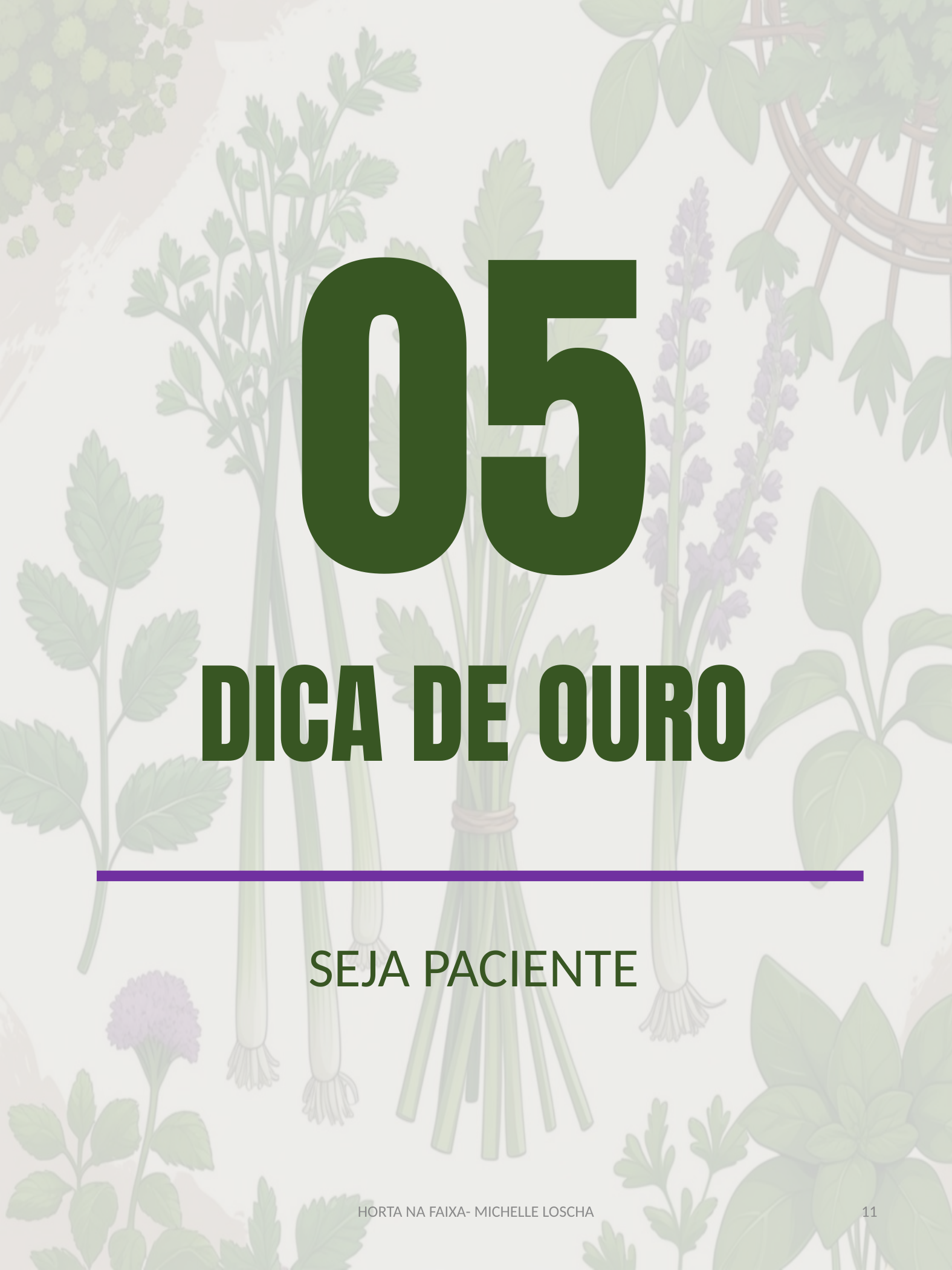

05
DICA DE OURO

SEJA PACIENTE
HORTA NA FAIXA- MICHELLE LOSCHA
11